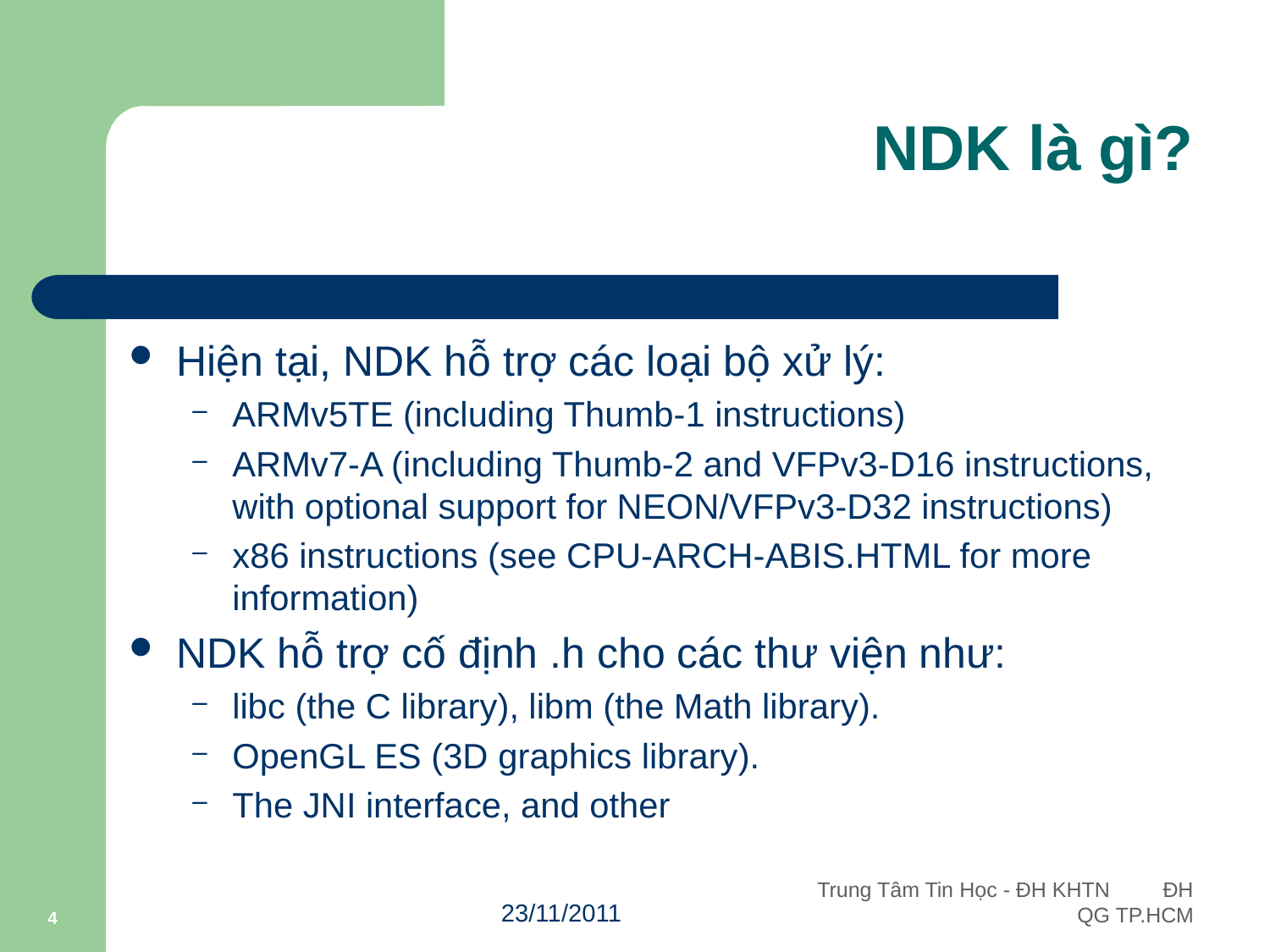

# NDK là gì?
Hiện tại, NDK hỗ trợ các loại bộ xử lý:
ARMv5TE (including Thumb-1 instructions)
ARMv7-A (including Thumb-2 and VFPv3-D16 instructions, with optional support for NEON/VFPv3-D32 instructions)
x86 instructions (see CPU-ARCH-ABIS.HTML for more information)
NDK hỗ trợ cố định .h cho các thư viện như:
libc (the C library), libm (the Math library).
OpenGL ES (3D graphics library).
The JNI interface, and other
4
23/11/2011
Trung Tâm Tin Học - ĐH KHTN         ĐH QG TP.HCM